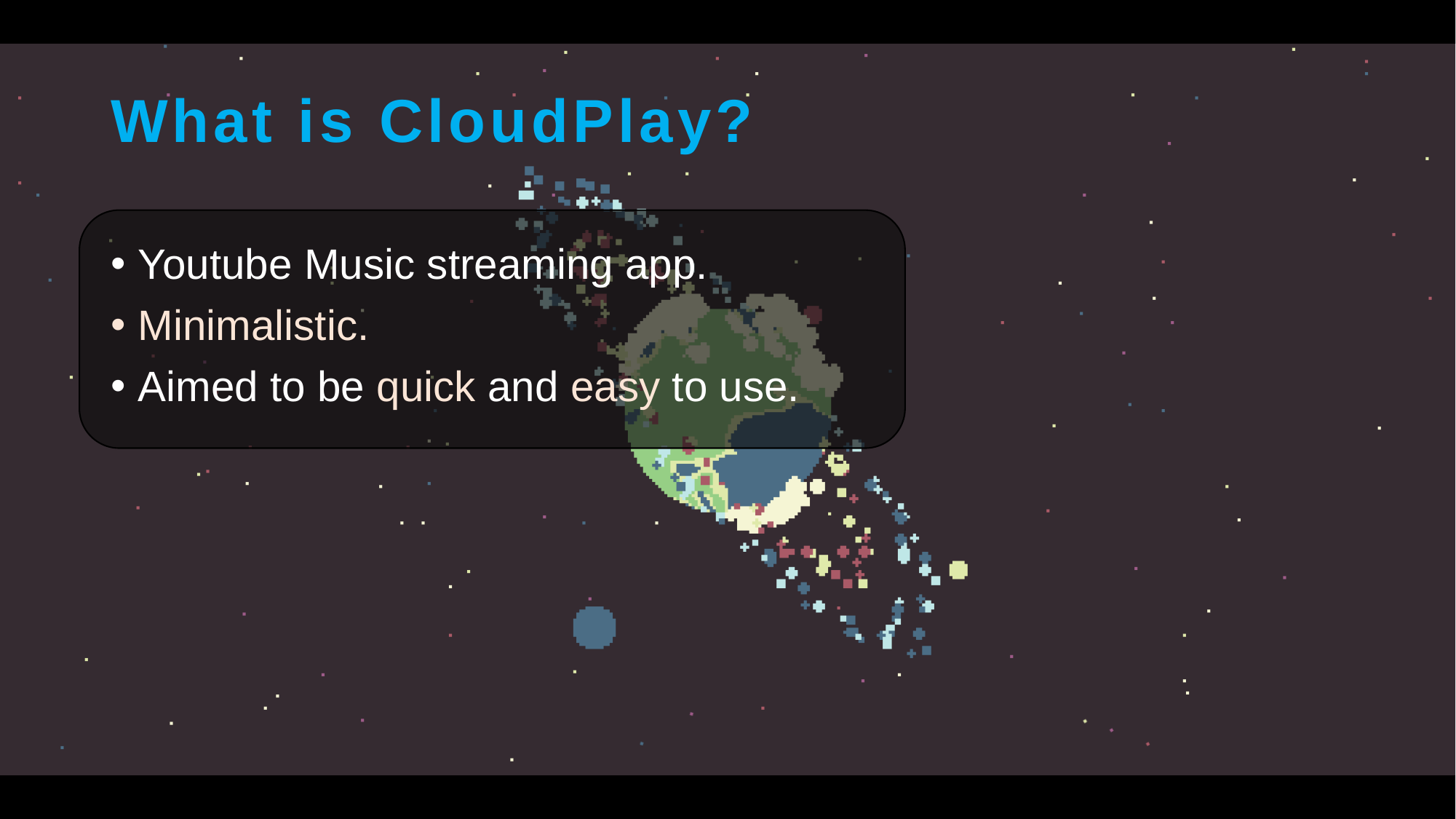

# What is CloudPlay?

Youtube Music streaming app.
Minimalistic.
Aimed to be quick and easy to use.